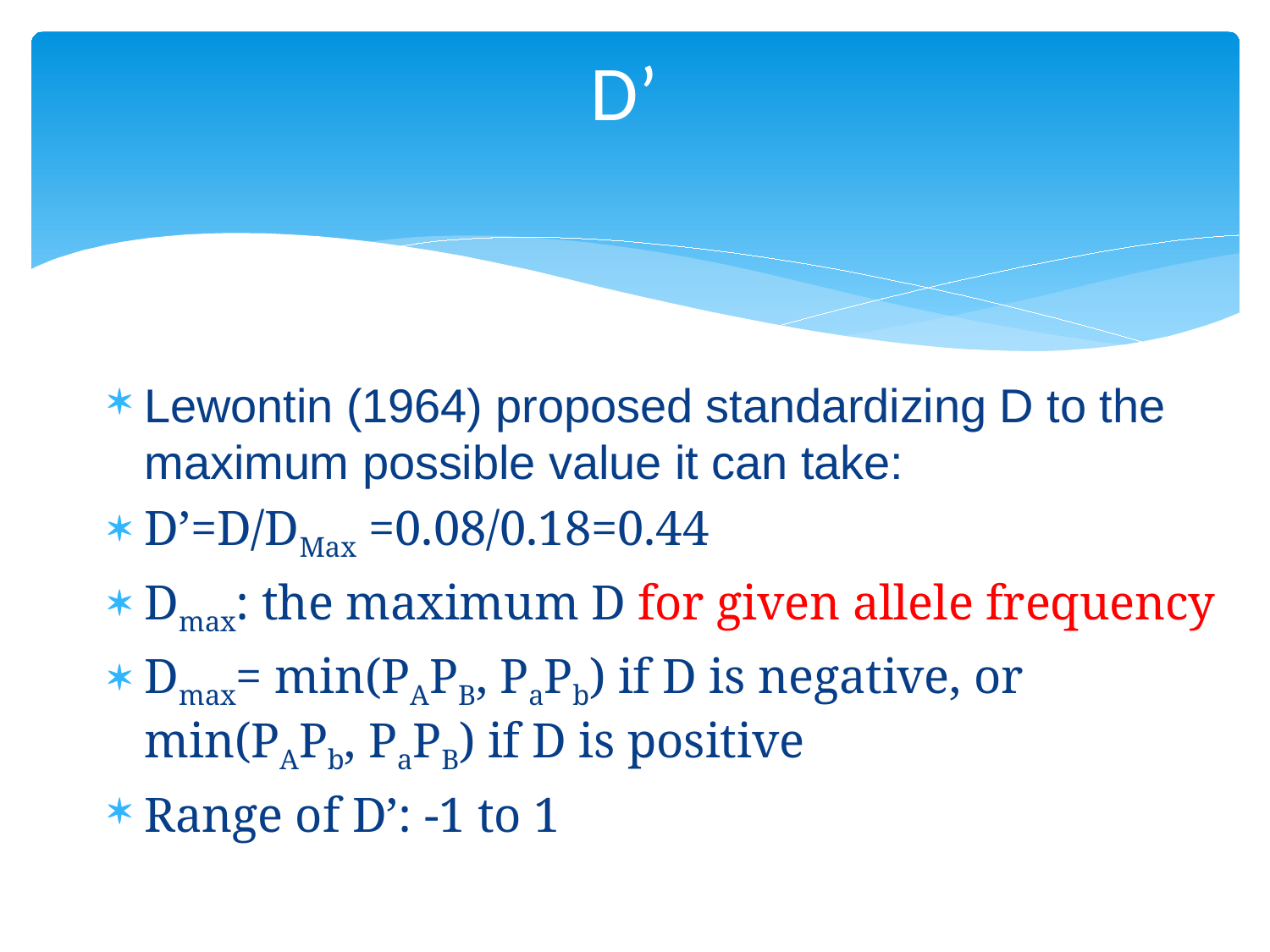

# D’
Lewontin (1964) proposed standardizing D to the maximum possible value it can take:
D’=D/DMax =0.08/0.18=0.44
Dmax: the maximum D for given allele frequency
Dmax= min(PAPB, PaPb) if D is negative, or min(PAPb, PaPB) if D is positive
Range of D’: -1 to 1